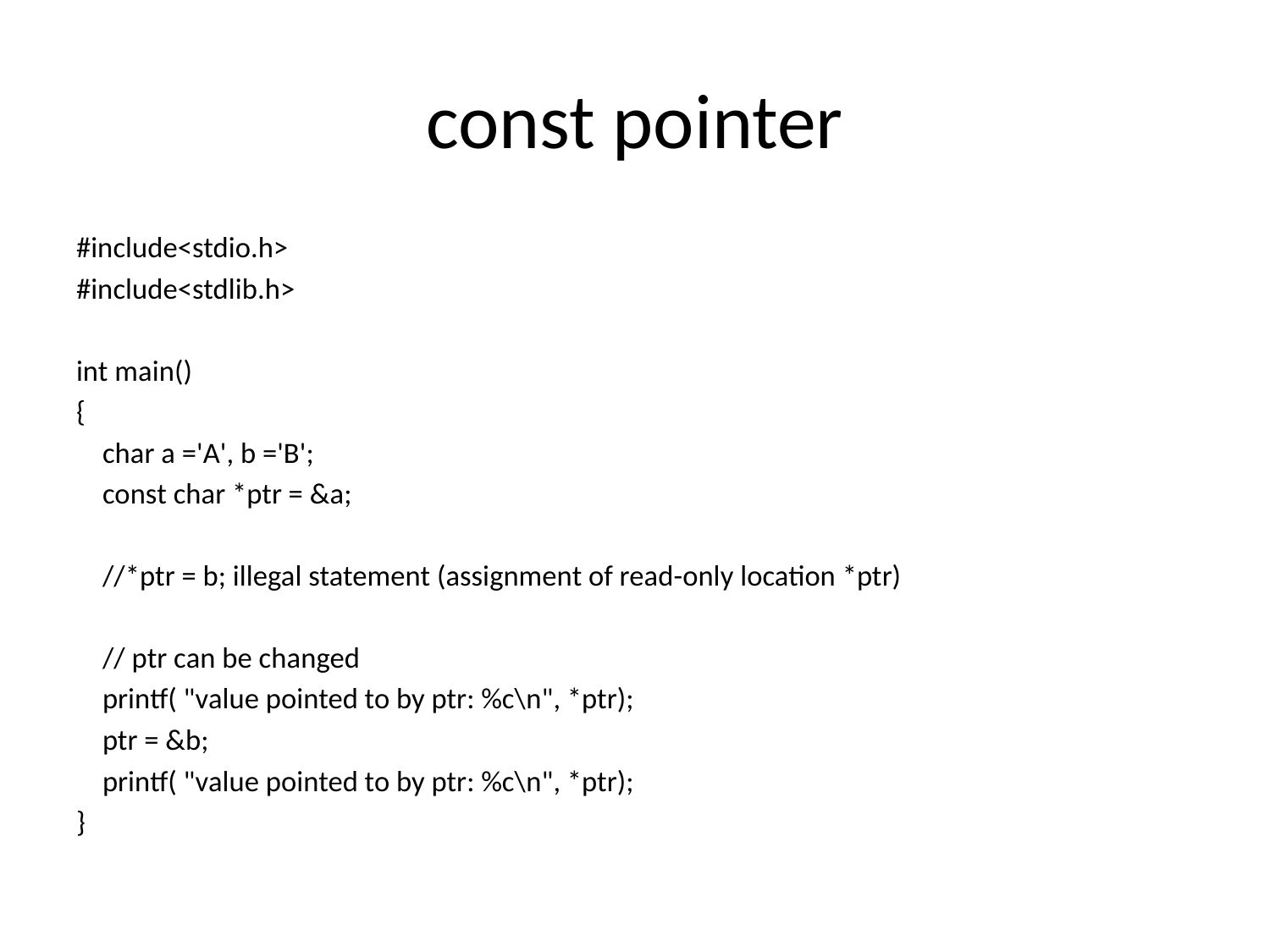

# const pointer
#include<stdio.h>
#include<stdlib.h>

int main()
{
    char a ='A', b ='B';
    const char *ptr = &a;

    //*ptr = b; illegal statement (assignment of read-only location *ptr)

    // ptr can be changed
    printf( "value pointed to by ptr: %c\n", *ptr);
    ptr = &b;
    printf( "value pointed to by ptr: %c\n", *ptr);
}